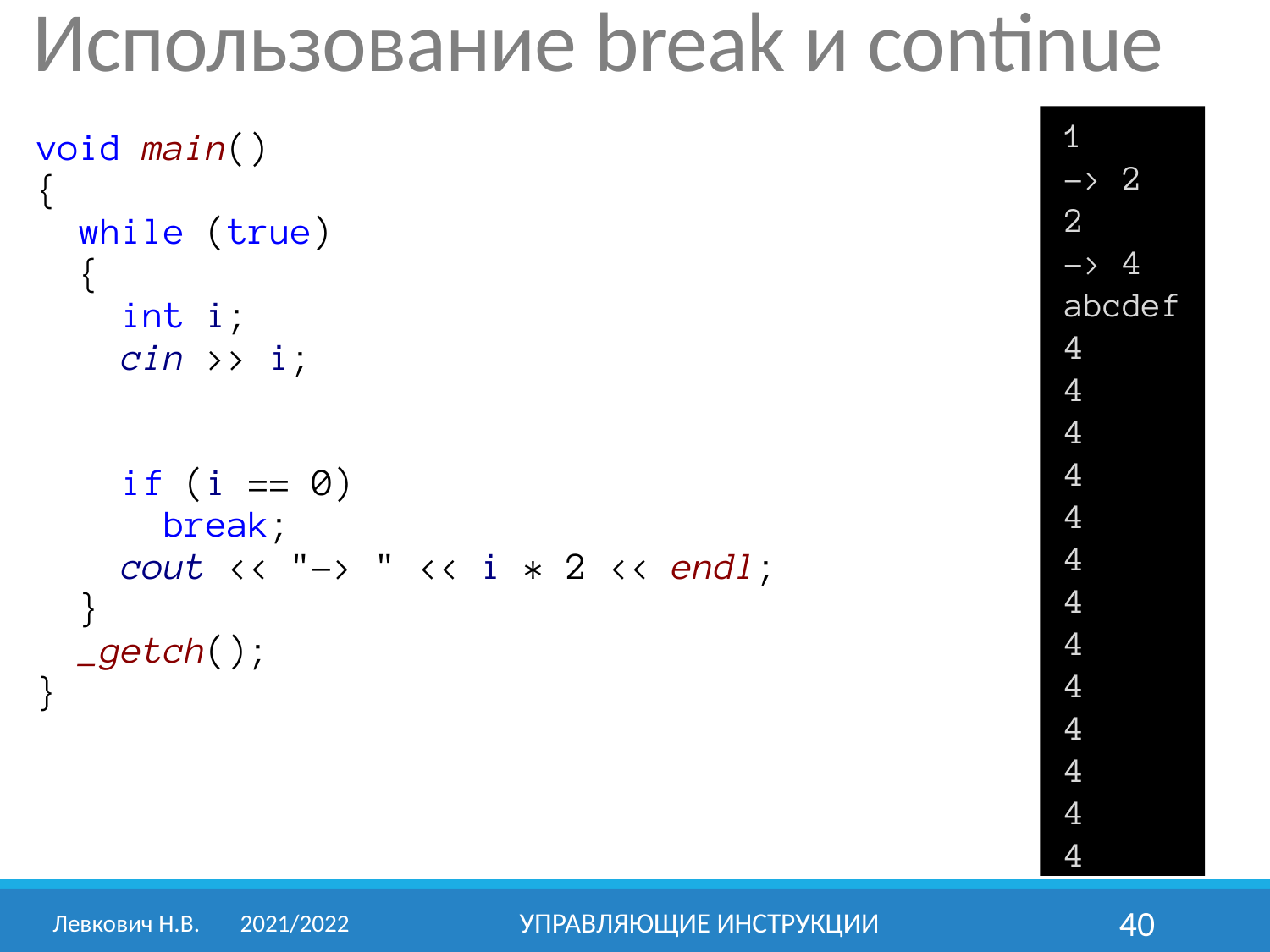

Использование break и continue
1
-> 2
2
-> 4
abcdef
4
4
4
4
4
4
4
4
4
4
4
4
4
void main()
{
  while (true)
  {
    int i;
    cin >> i;

    if (i == 0)
      break;
    cout << "-> " << i * 2 << endl;
  }
  _getch();
}
Левкович Н.В.	2021/2022
Управляющие инструкции
40